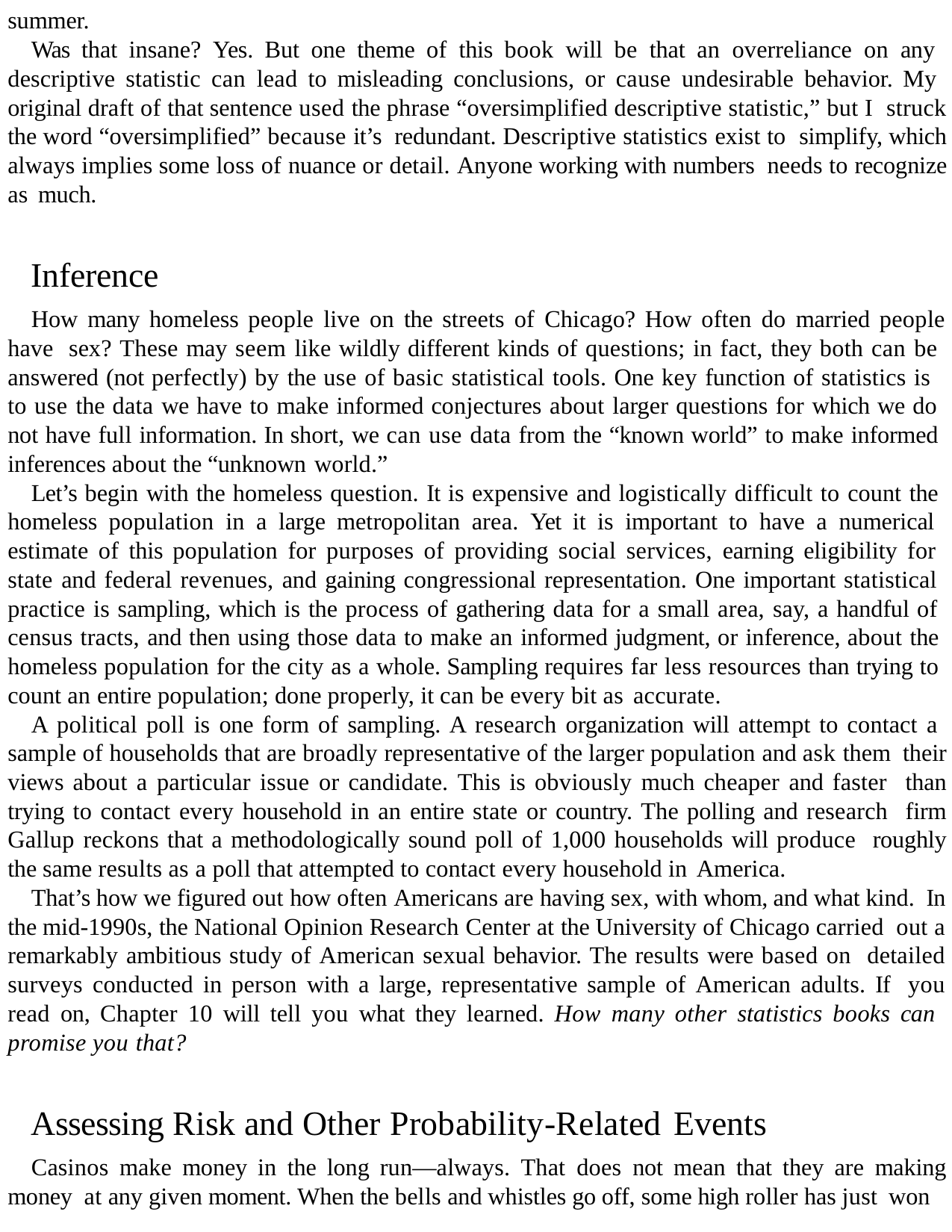

summer.
Was that insane? Yes. But one theme of this book will be that an overreliance on any  descriptive statistic can lead to misleading conclusions, or cause undesirable behavior. My  original draft of that sentence used the phrase “oversimplified descriptive statistic,” but I  struck the word “oversimplified” because it’s  redundant. Descriptive statistics exist to  simplify, which always implies some loss of nuance or detail. Anyone working with numbers  needs to recognize as much.

Inference
How many homeless people live on the streets of Chicago? How often do married people have  sex? These may seem like wildly different kinds of questions; in fact, they both can be  answered (not perfectly) by the use of basic statistical tools. One key function of statistics is   to use the data we have to make informed conjectures about larger questions for which we do  not have full information. In short, we can use data from the “known world” to make informed  inferences about the “unknown world.”
Let’s begin with the homeless question. It is expensive and logistically difficult to count the  homeless population in a large metropolitan area. Yet it is important to have a numerical  estimate of this population for purposes of providing social services, earning eligibility for  state and federal revenues, and gaining congressional representation. One important statistical  practice is sampling, which is the process of gathering data for a small area, say, a handful of  census tracts, and then using those data to make an informed judgment, or inference, about the  homeless population for the city as a whole. Sampling requires far less resources than trying to  count an entire population; done properly, it can be every bit as accurate.
A political poll is one form of sampling. A research organization will attempt to contact a  sample of households that are broadly representative of the larger population and ask them  their views about a particular issue or candidate. This is obviously much cheaper and faster  than trying to contact every household in an entire state or country. The polling and research  firm Gallup reckons that a methodologically sound poll of 1,000 households will produce  roughly the same results as a poll that attempted to contact every household in America.
That’s how we figured out how often Americans are having sex, with whom, and what kind.  In the mid-1990s, the National Opinion Research Center at the University of Chicago carried  out a remarkably ambitious study of American sexual behavior. The results were based on  detailed surveys conducted in person with a large, representative sample of American adults. If  you read on, Chapter 10 will tell you what they learned. How many other statistics books can  promise you that?

Assessing Risk and Other Probability-Related Events
Casinos make money in the long run—always. That does not mean that they are making money  at any given moment. When the bells and whistles go off, some high roller has just won